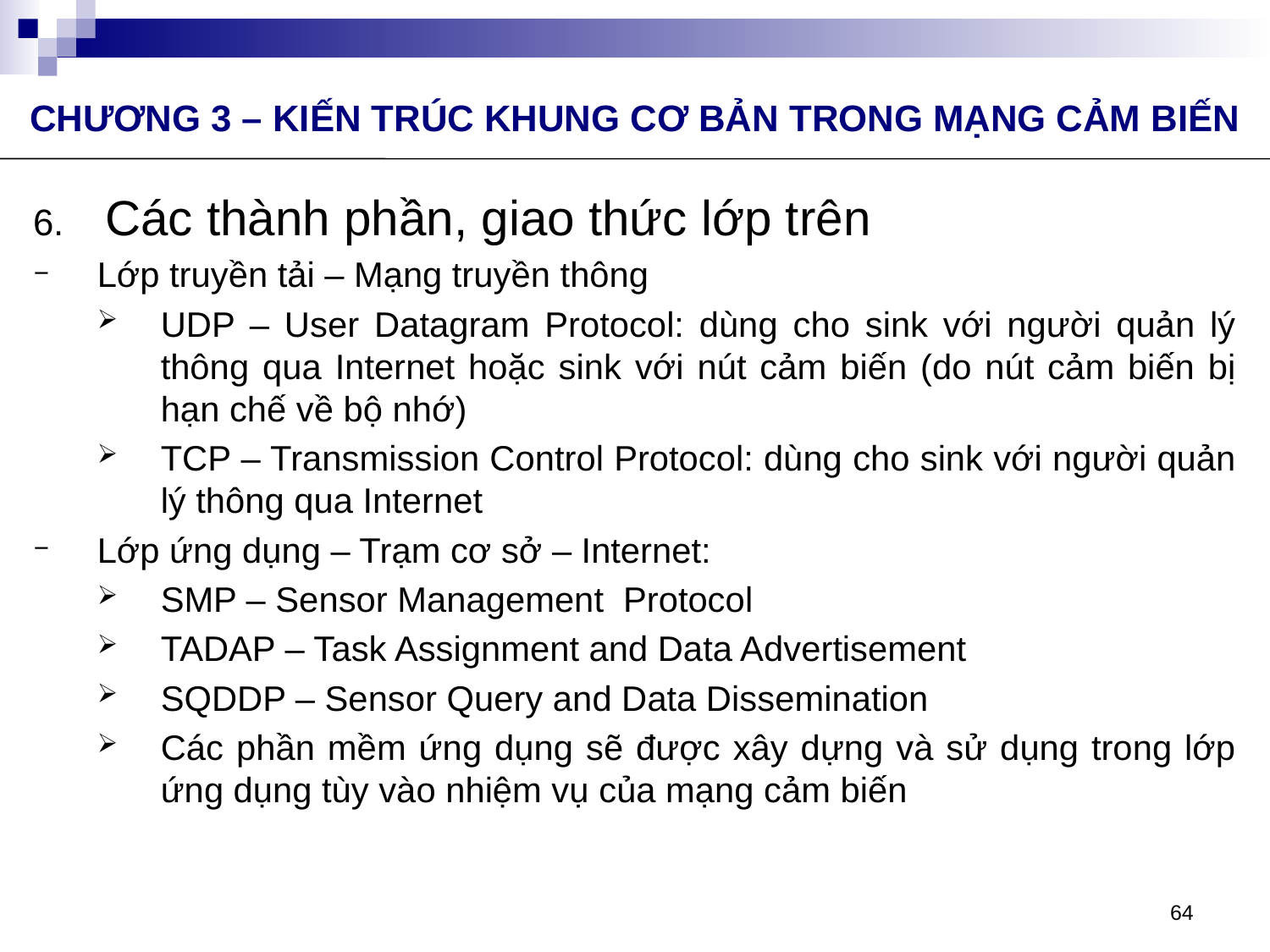

CHƯƠNG 3 – KIẾN TRÚC KHUNG CƠ BẢN TRONG MẠNG CẢM BIẾN

Các thành phần, giao thức lớp trên
Lớp truyền tải – Mạng truyền thông
UDP – User Datagram Protocol: dùng cho sink với người quản lý thông qua Internet hoặc sink với nút cảm biến (do nút cảm biến bị hạn chế về bộ nhớ)
TCP – Transmission Control Protocol: dùng cho sink với người quản lý thông qua Internet
Lớp ứng dụng – Trạm cơ sở – Internet:
SMP – Sensor Management  Protocol
TADAP – Task Assignment and Data Advertisement
SQDDP – Sensor Query and Data Dissemination
Các phần mềm ứng dụng sẽ được xây dựng và sử dụng trong lớp ứng dụng tùy vào nhiệm vụ của mạng cảm biến

64